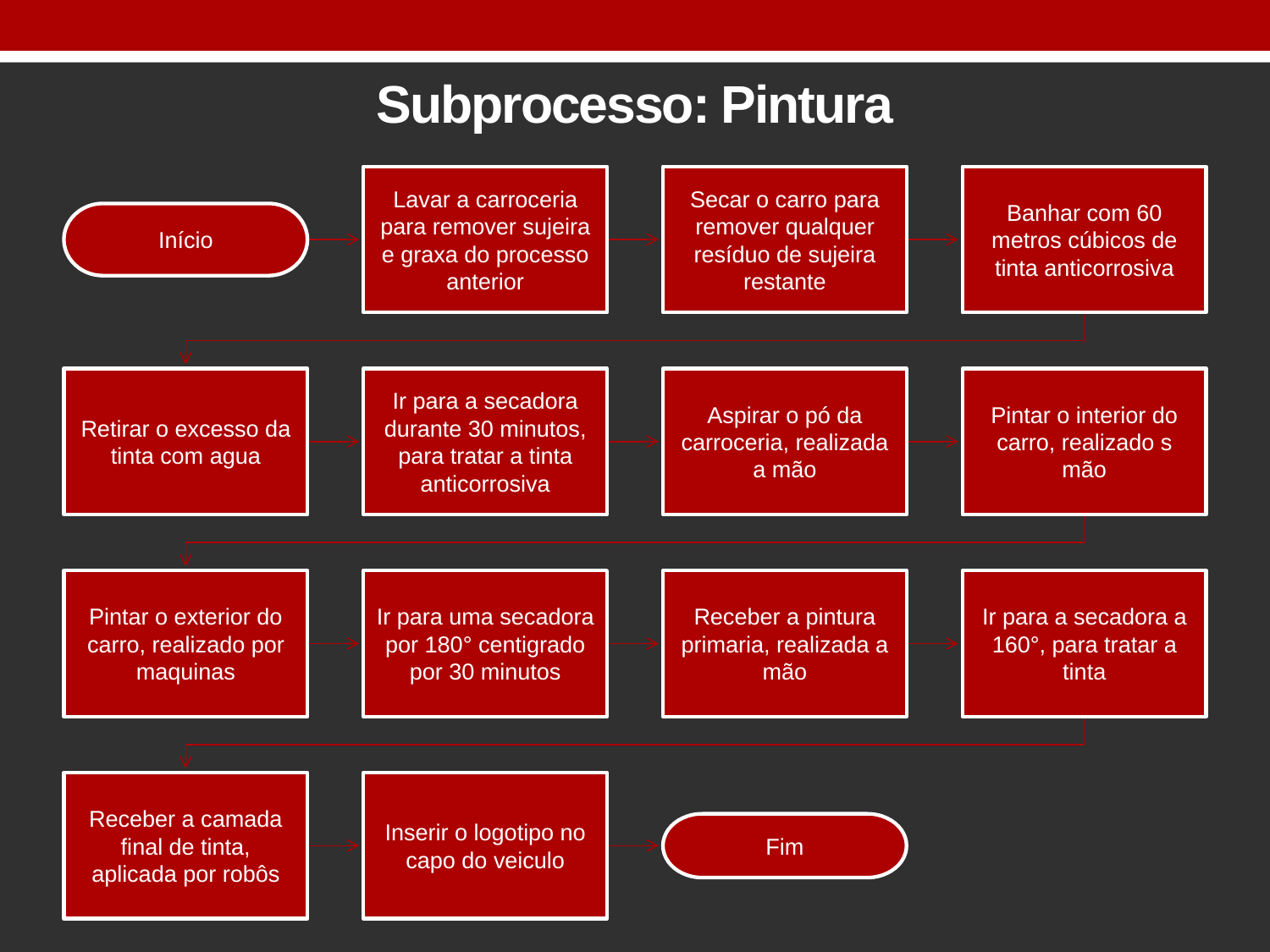

Subprocesso: Pintura

Início

Lavar a carroceria para remover sujeira e graxa do processo anterior

Secar o carro para remover qualquer resíduo de sujeira restante

Banhar com 60 metros cúbicos de tinta anticorrosiva

Retirar o excesso da tinta com agua

Ir para a secadora durante 30 minutos, para tratar a tinta anticorrosiva

Aspirar o pó da carroceria, realizada a mão

Pintar o interior do carro, realizado s mão

Pintar o exterior do carro, realizado por maquinas

Ir para uma secadora por 180° centigrado por 30 minutos

Receber a pintura primaria, realizada a mão

Ir para a secadora a 160°, para tratar a tinta

Receber a camada final de tinta, aplicada por robôs

Inserir o logotipo no capo do veiculo
Fim